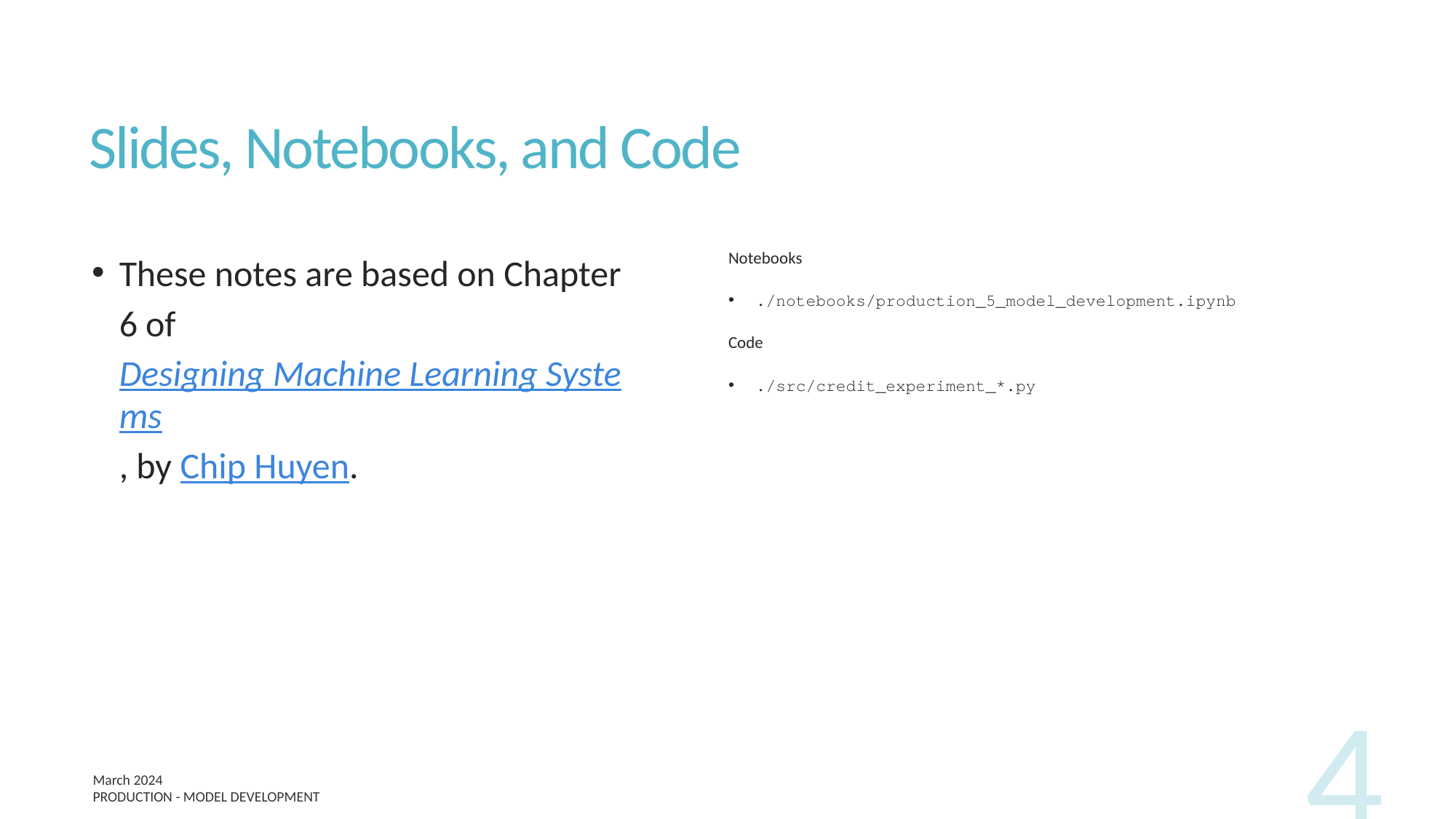

# Slides, Notebooks, and Code
These notes are based on Chapter 6 of Designing Machine Learning Systems, by Chip Huyen.
Notebooks
./notebooks/production_5_model_development.ipynb
Code
./src/credit_experiment_*.py
4
March 2024
Production - Model Development